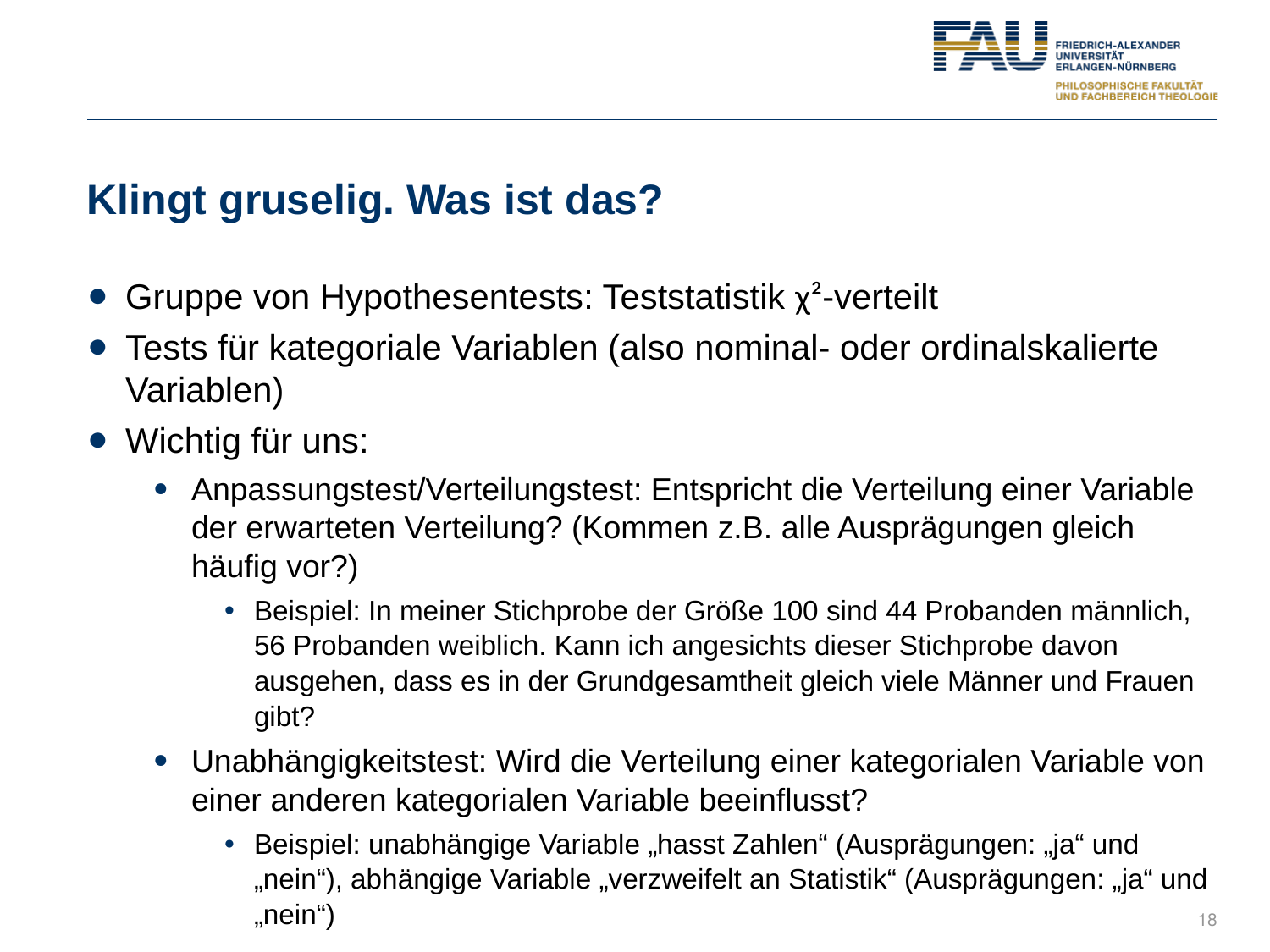

# Klingt gruselig. Was ist das?
Gruppe von Hypothesentests: Teststatistik χ²-verteilt
Tests für kategoriale Variablen (also nominal- oder ordinalskalierte Variablen)
Wichtig für uns:
Anpassungstest/Verteilungstest: Entspricht die Verteilung einer Variable der erwarteten Verteilung? (Kommen z.B. alle Ausprägungen gleich häufig vor?)
Beispiel: In meiner Stichprobe der Größe 100 sind 44 Probanden männlich, 56 Probanden weiblich. Kann ich angesichts dieser Stichprobe davon ausgehen, dass es in der Grundgesamtheit gleich viele Männer und Frauen gibt?
Unabhängigkeitstest: Wird die Verteilung einer kategorialen Variable von einer anderen kategorialen Variable beeinflusst?
Beispiel: unabhängige Variable „hasst Zahlen“ (Ausprägungen: „ja“ und „nein“), abhängige Variable „verzweifelt an Statistik“ (Ausprägungen: „ja“ und „nein“)

18